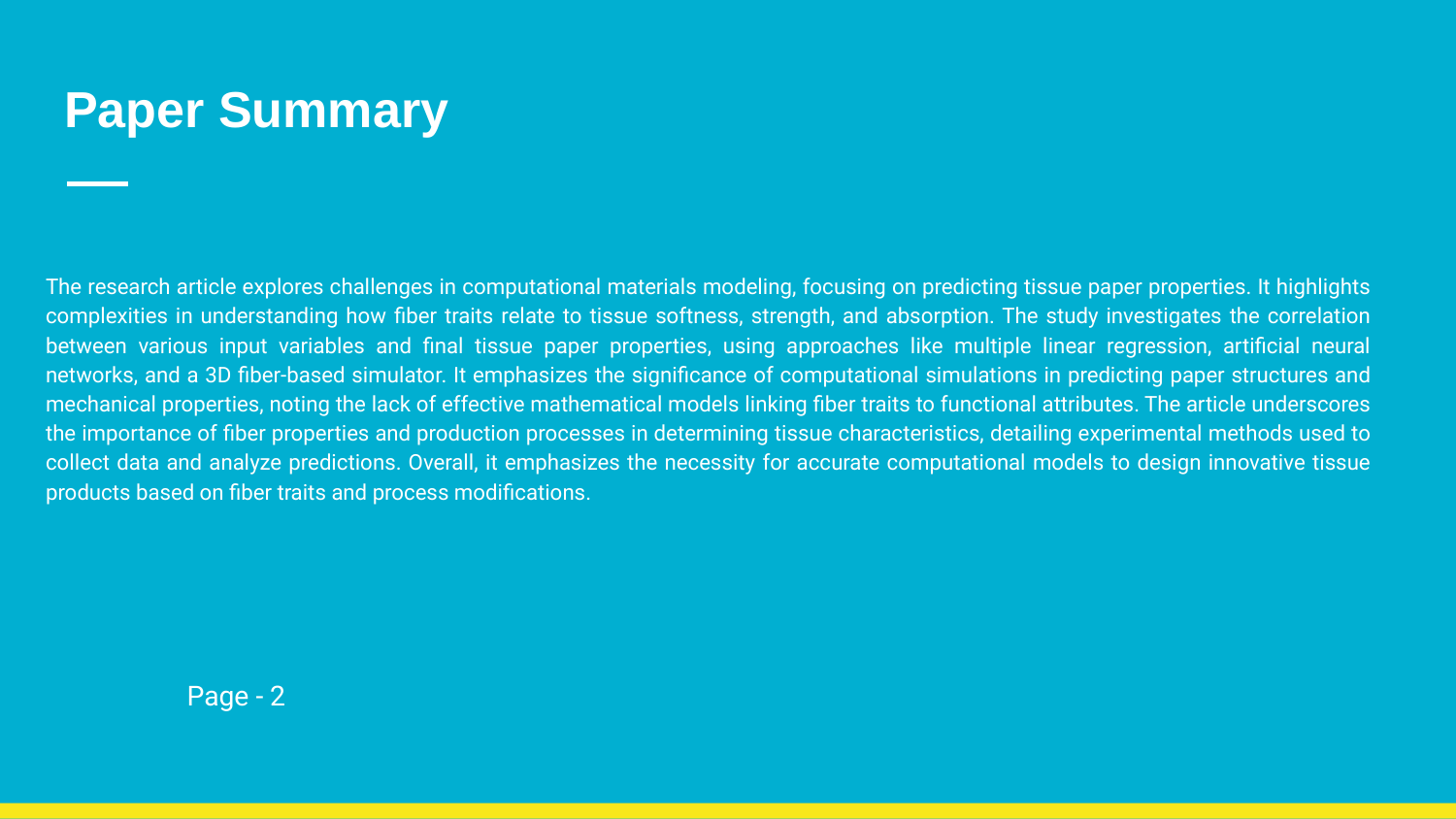

# Paper Summary

The research article explores challenges in computational materials modeling, focusing on predicting tissue paper properties. It highlights complexities in understanding how fiber traits relate to tissue softness, strength, and absorption. The study investigates the correlation between various input variables and final tissue paper properties, using approaches like multiple linear regression, artificial neural networks, and a 3D fiber-based simulator. It emphasizes the significance of computational simulations in predicting paper structures and mechanical properties, noting the lack of effective mathematical models linking fiber traits to functional attributes. The article underscores the importance of fiber properties and production processes in determining tissue characteristics, detailing experimental methods used to collect data and analyze predictions. Overall, it emphasizes the necessity for accurate computational models to design innovative tissue products based on fiber traits and process modifications.

																Page - 2